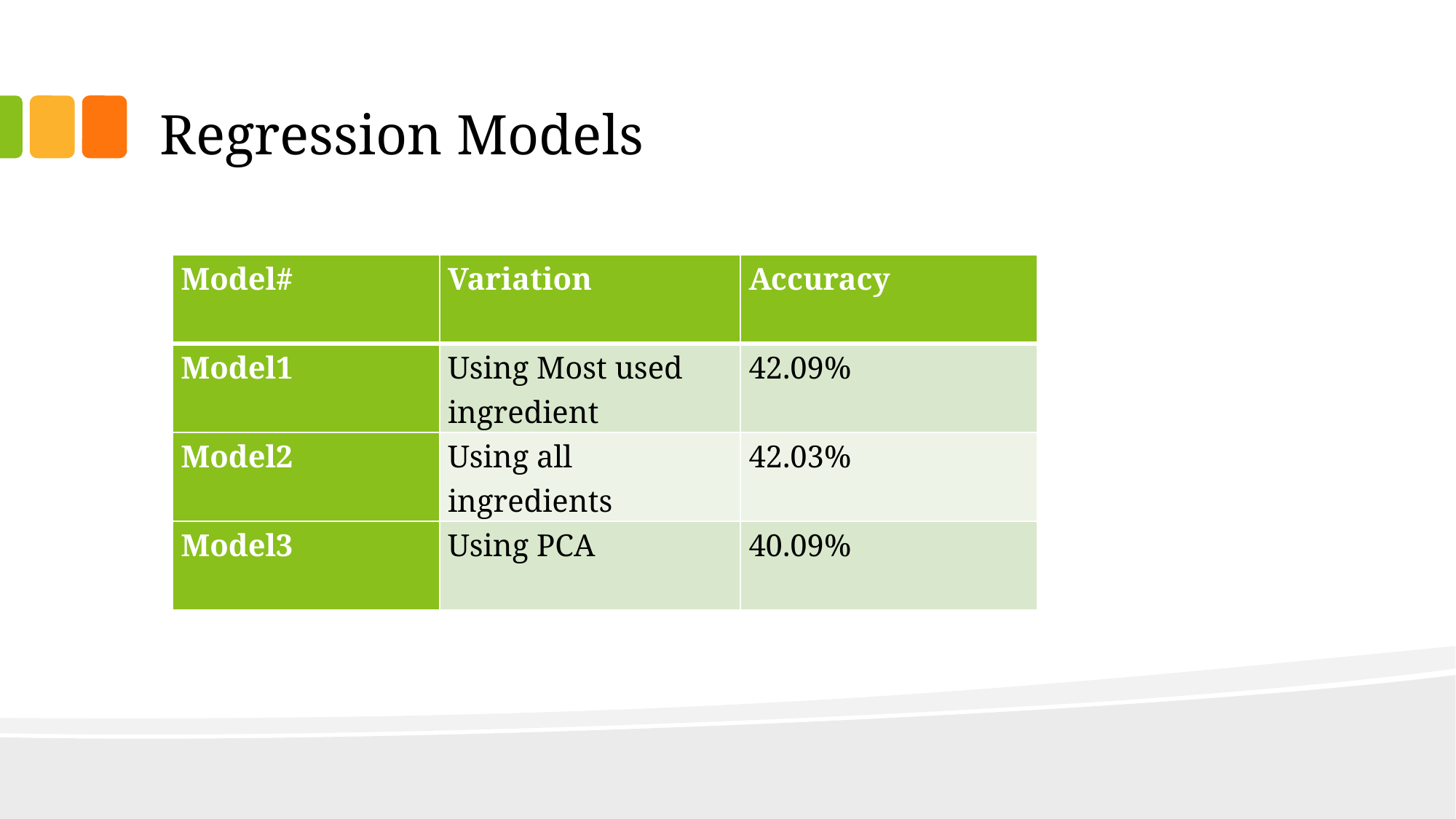

# Regression Models

| Model# | Variation | Accuracy |
| --- | --- | --- |
| Model1 | Using Most used ingredient | 42.09% |
| Model2 | Using all ingredients | 42.03% |
| Model3 | Using PCA | 40.09% |